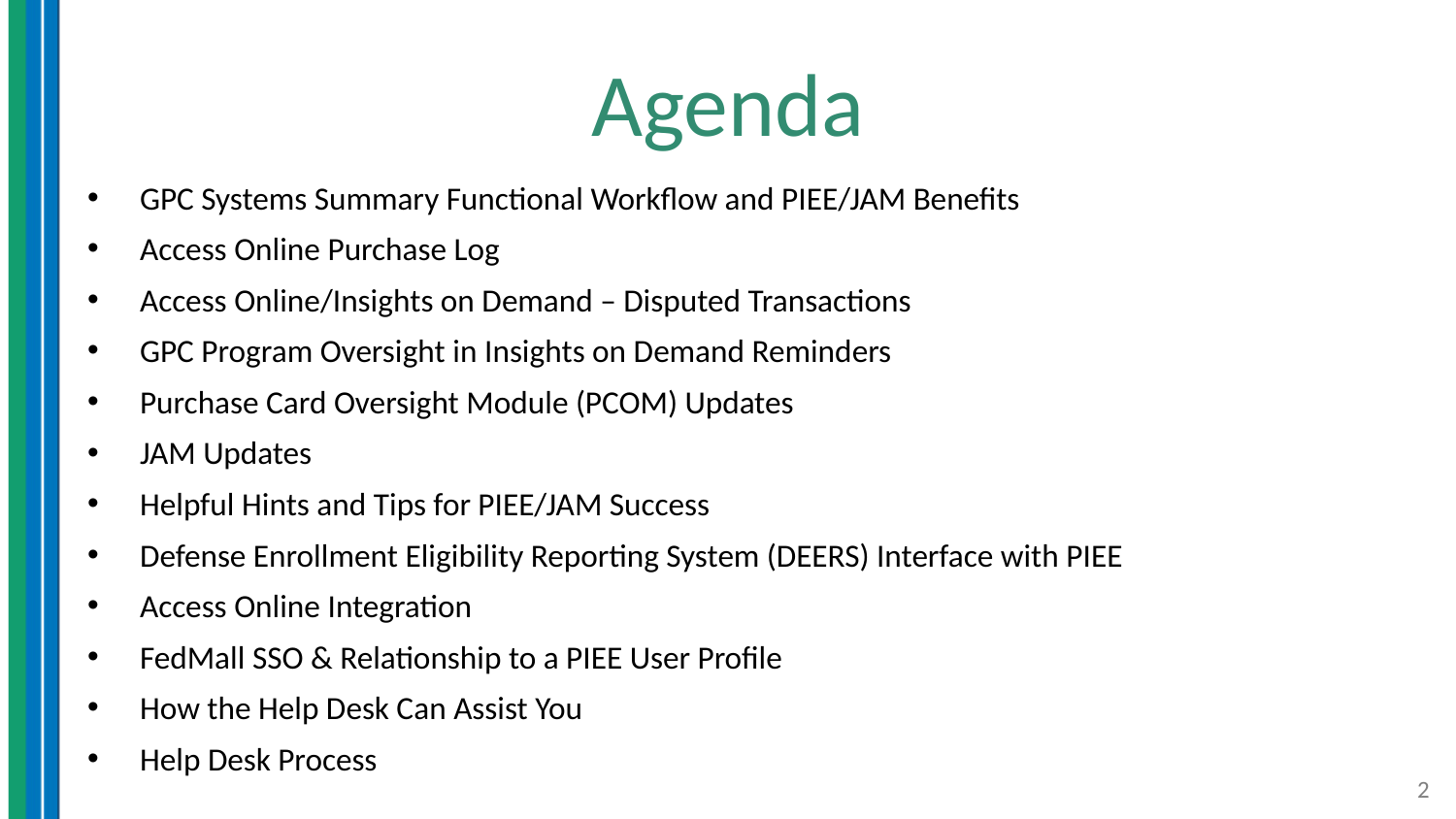

# Agenda
GPC Systems Summary Functional Workflow and PIEE/JAM Benefits
Access Online Purchase Log
Access Online/Insights on Demand – Disputed Transactions
GPC Program Oversight in Insights on Demand Reminders
Purchase Card Oversight Module (PCOM) Updates
JAM Updates
Helpful Hints and Tips for PIEE/JAM Success
Defense Enrollment Eligibility Reporting System (DEERS) Interface with PIEE
Access Online Integration
FedMall SSO & Relationship to a PIEE User Profile
How the Help Desk Can Assist You
Help Desk Process